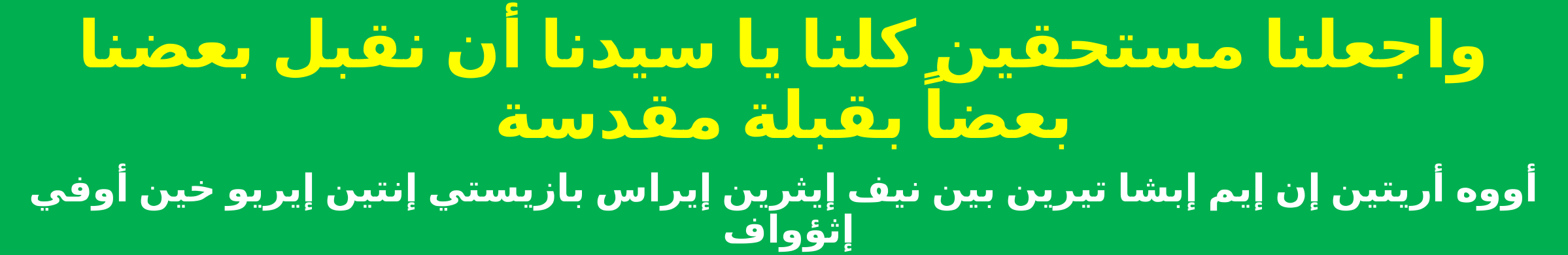

واجعلنا مستحقين كلنا يا سيدنا أن نقبل بعضنا بعضاً بقبلة مقدسة
أووه أريتين إن إيم إبشا تيرين بين نيف إيثرين إيراس بازيستي إنتين إيريو خين أوفي إثؤواف